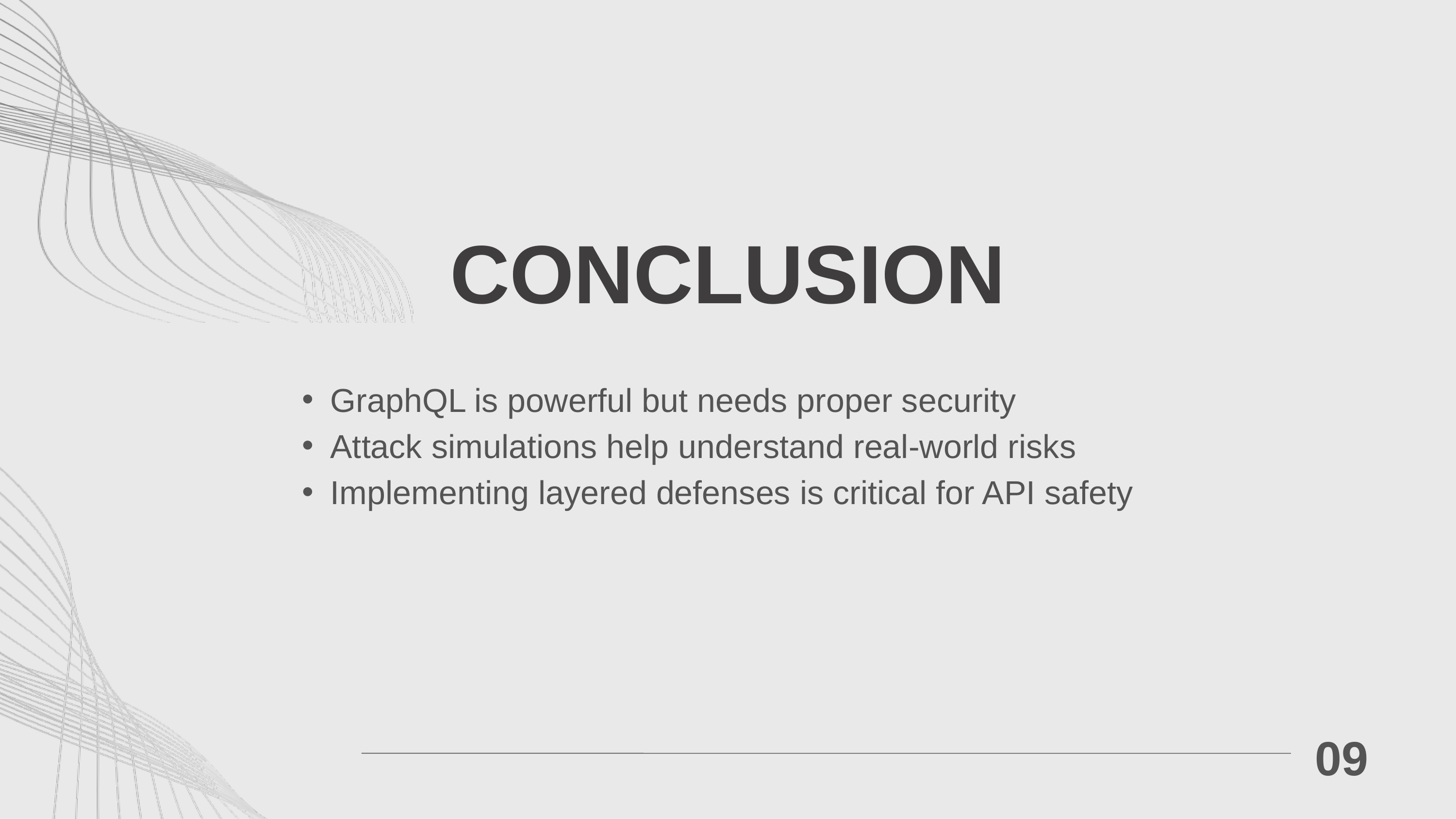

CONCLUSION

GraphQL is powerful but needs proper security
Attack simulations help understand real-world risks
Implementing layered defenses is critical for API safety

09